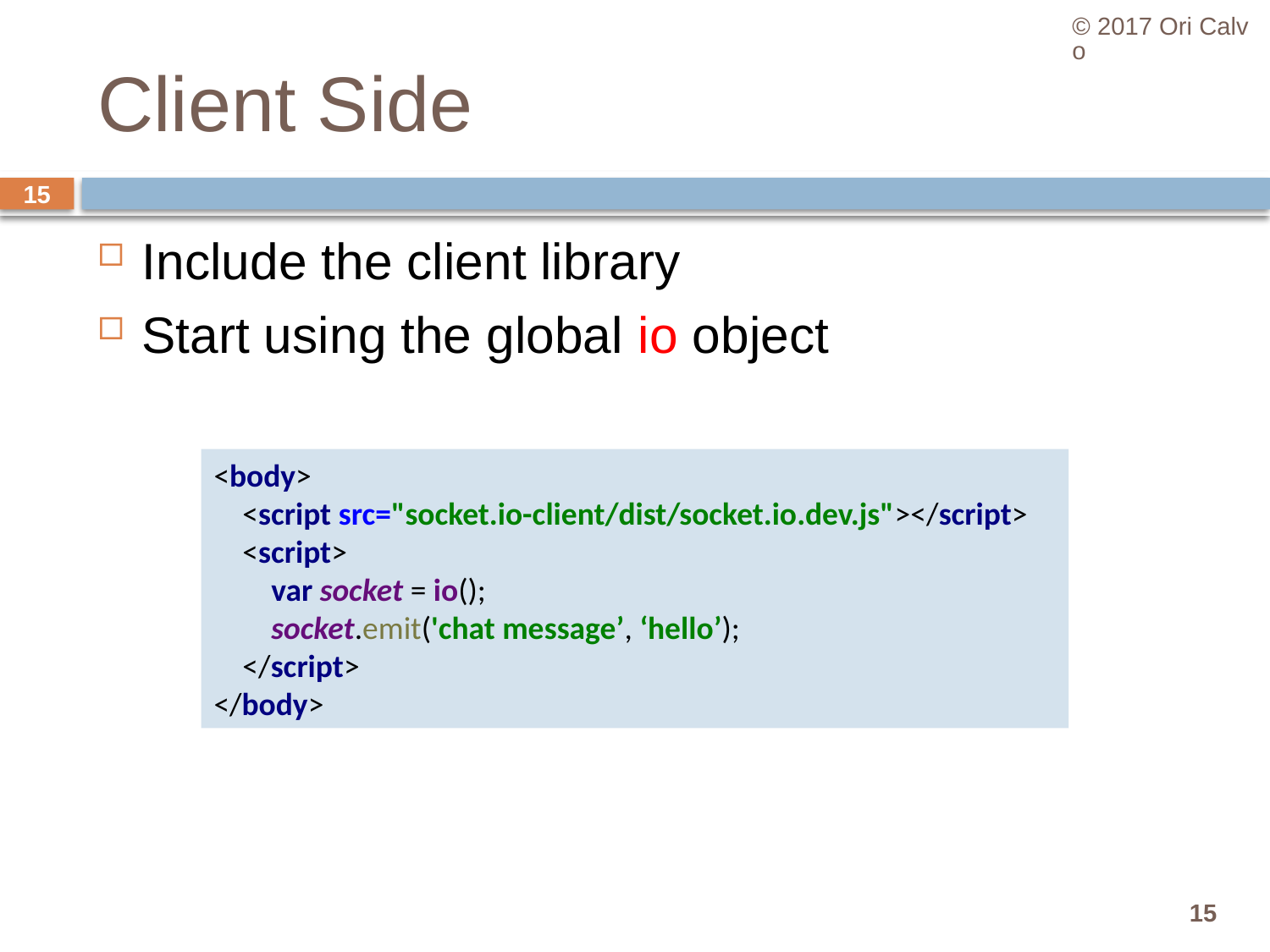

© 2017 Ori Calvo
# Client Side
15
Include the client library
Start using the global io object
<body>
    <script src="socket.io-client/dist/socket.io.dev.js"></script>
    <script>
        var socket = io();
        socket.emit('chat message’, ‘hello’);
    </script>
</body>